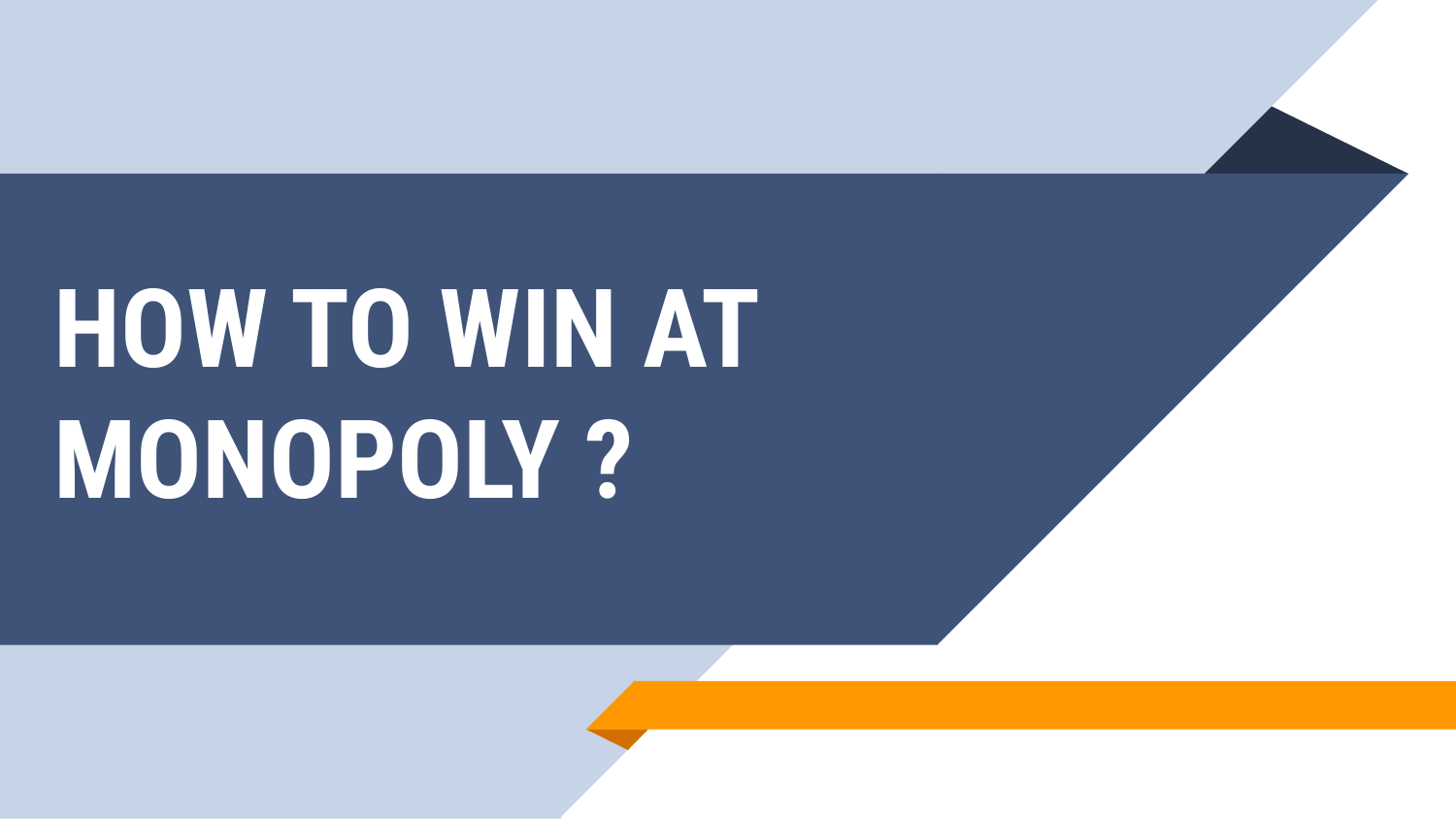

# HOW TO WIN AT MONOPOLY ?